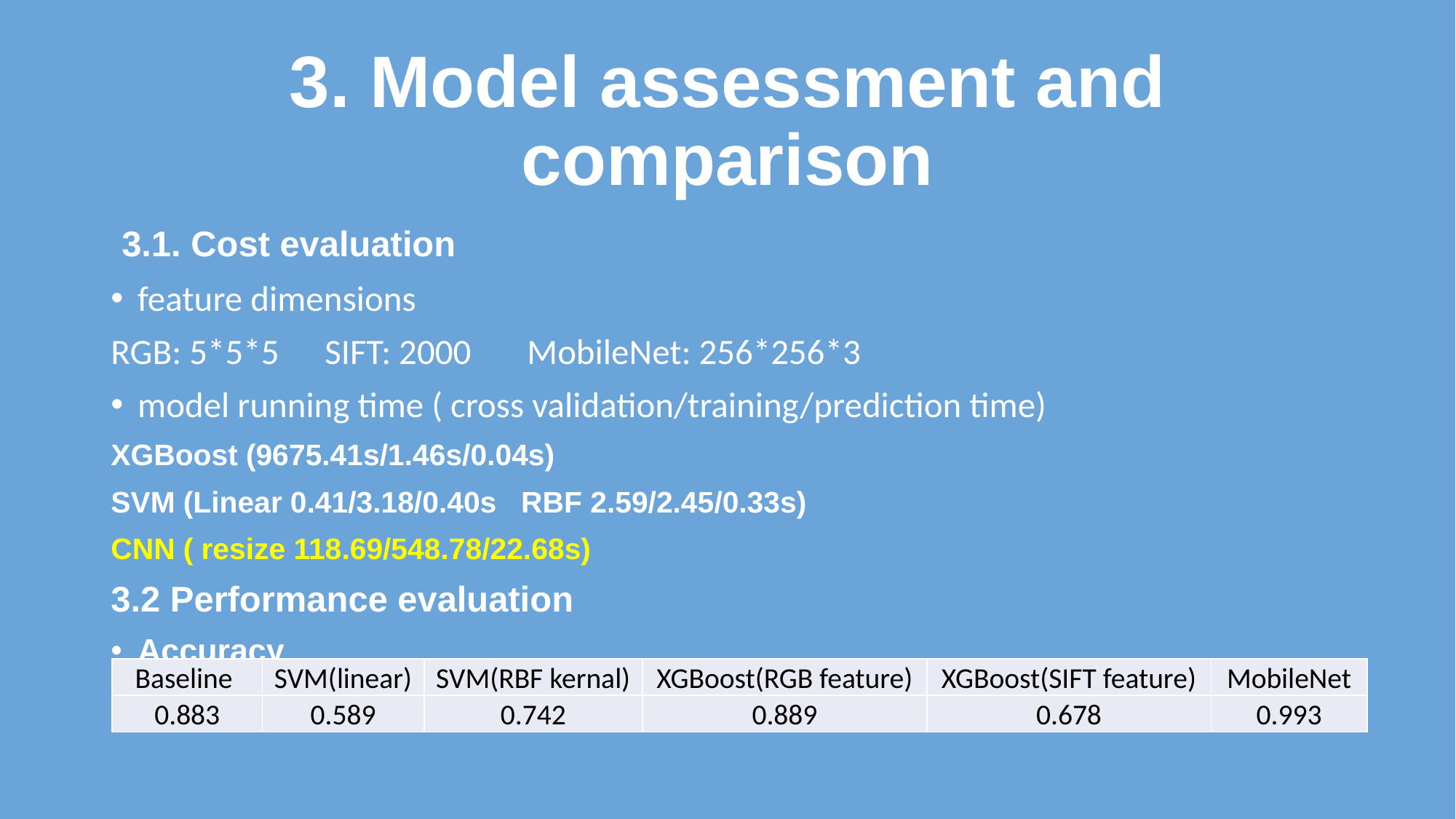

# 3. Model assessment and comparison
 3.1. Cost evaluation
feature dimensions
RGB: 5*5*5	SIFT: 2000       MobileNet: 256*256*3
model running time ( cross validation/training/prediction time)
XGBoost (9675.41s/1.46s/0.04s)
SVM (Linear 0.41/3.18/0.40s   RBF 2.59/2.45/0.33s)
CNN ( resize 118.69/548.78/22.68s)
3.2 Performance evaluation
Accuracy

| Baseline | SVM(linear) | SVM(RBF kernal) | XGBoost(RGB feature) | XGBoost(SIFT feature) | MobileNet |
| --- | --- | --- | --- | --- | --- |
| 0.883 | 0.589 | 0.742 | 0.889 | 0.678 | 0.993 |